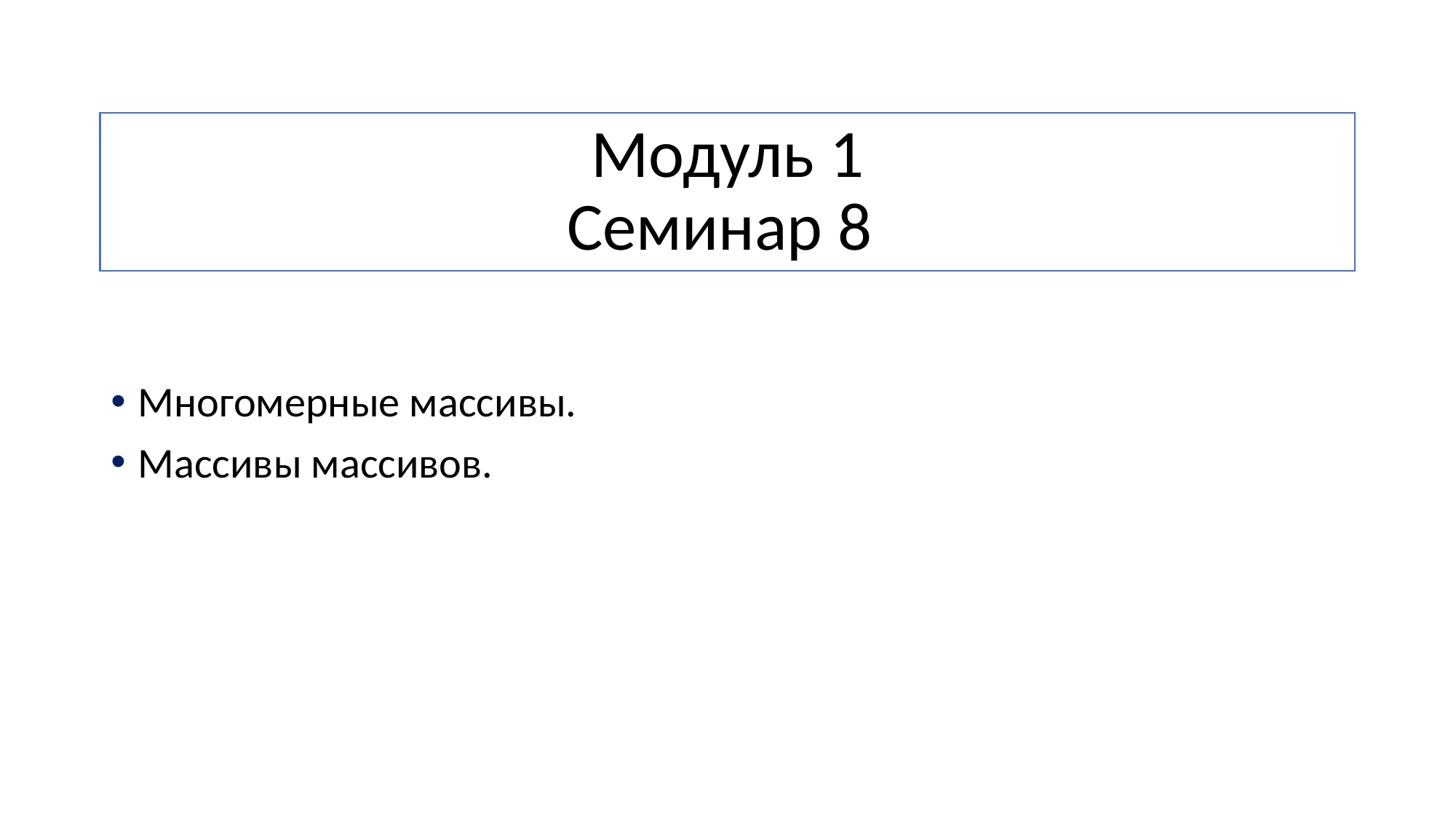

# Модуль 1 Семинар 8
Многомерные массивы.
Массивы массивов.